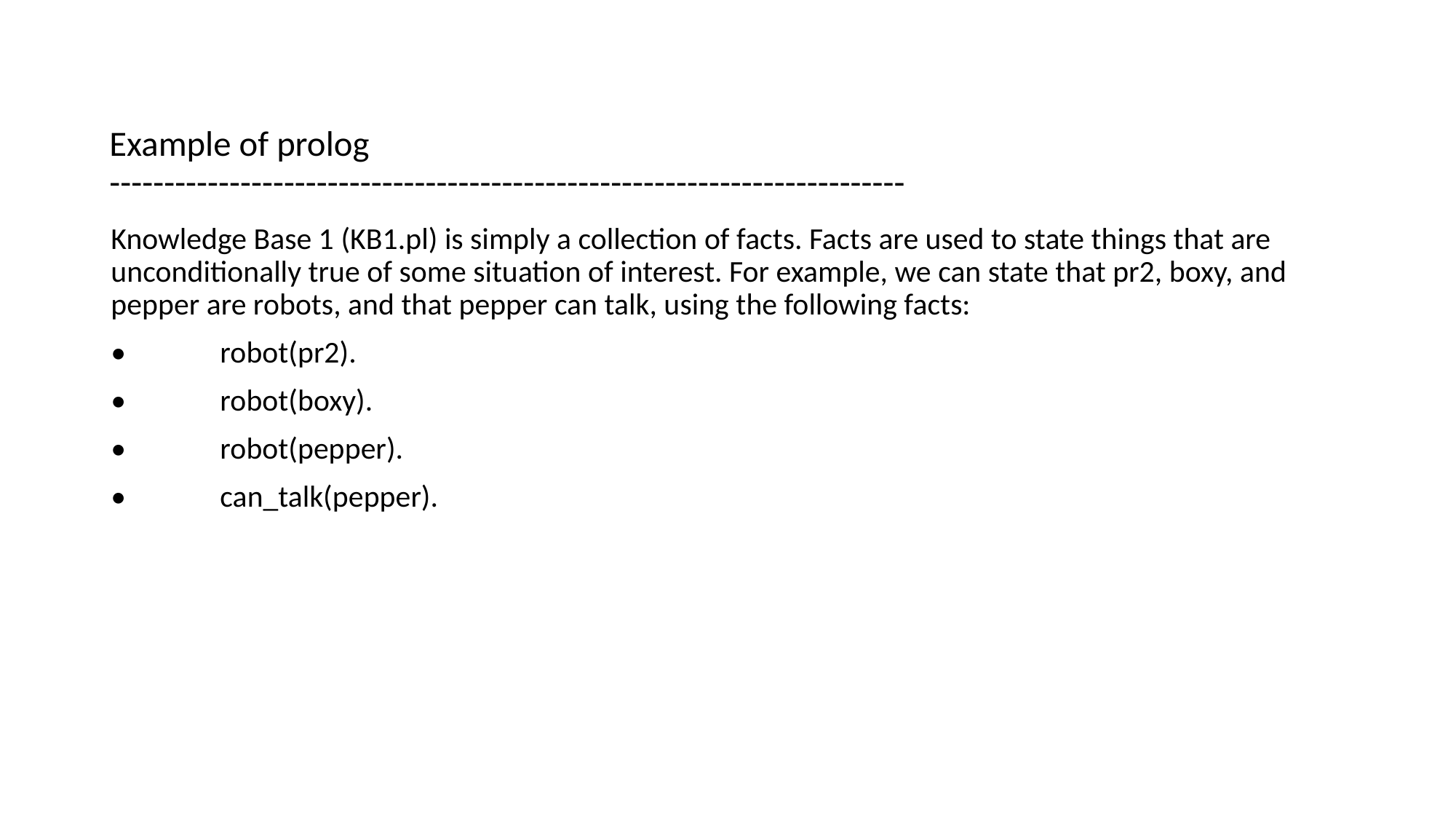

# Example of prolog -------------------------------------------------------------------------
Knowledge Base 1 (KB1.pl) is simply a collection of facts. Facts are used to state things that are unconditionally true of some situation of interest. For example, we can state that pr2, boxy, and pepper are robots, and that pepper can talk, using the following facts:
•	robot(pr2).
•	robot(boxy).
•	robot(pepper).
•	can_talk(pepper).